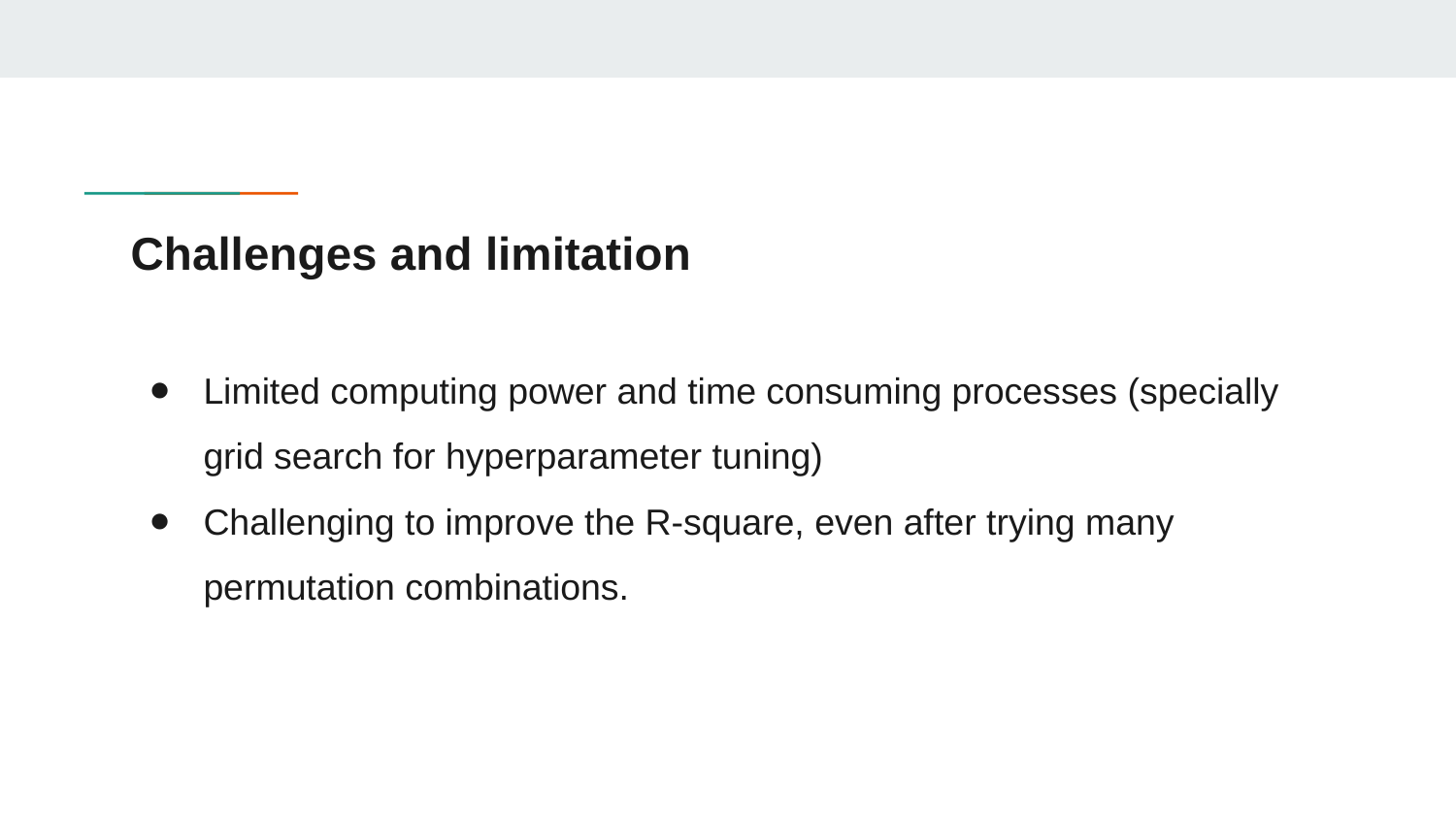

# Challenges and limitation
Limited computing power and time consuming processes (specially grid search for hyperparameter tuning)
Challenging to improve the R-square, even after trying many permutation combinations.